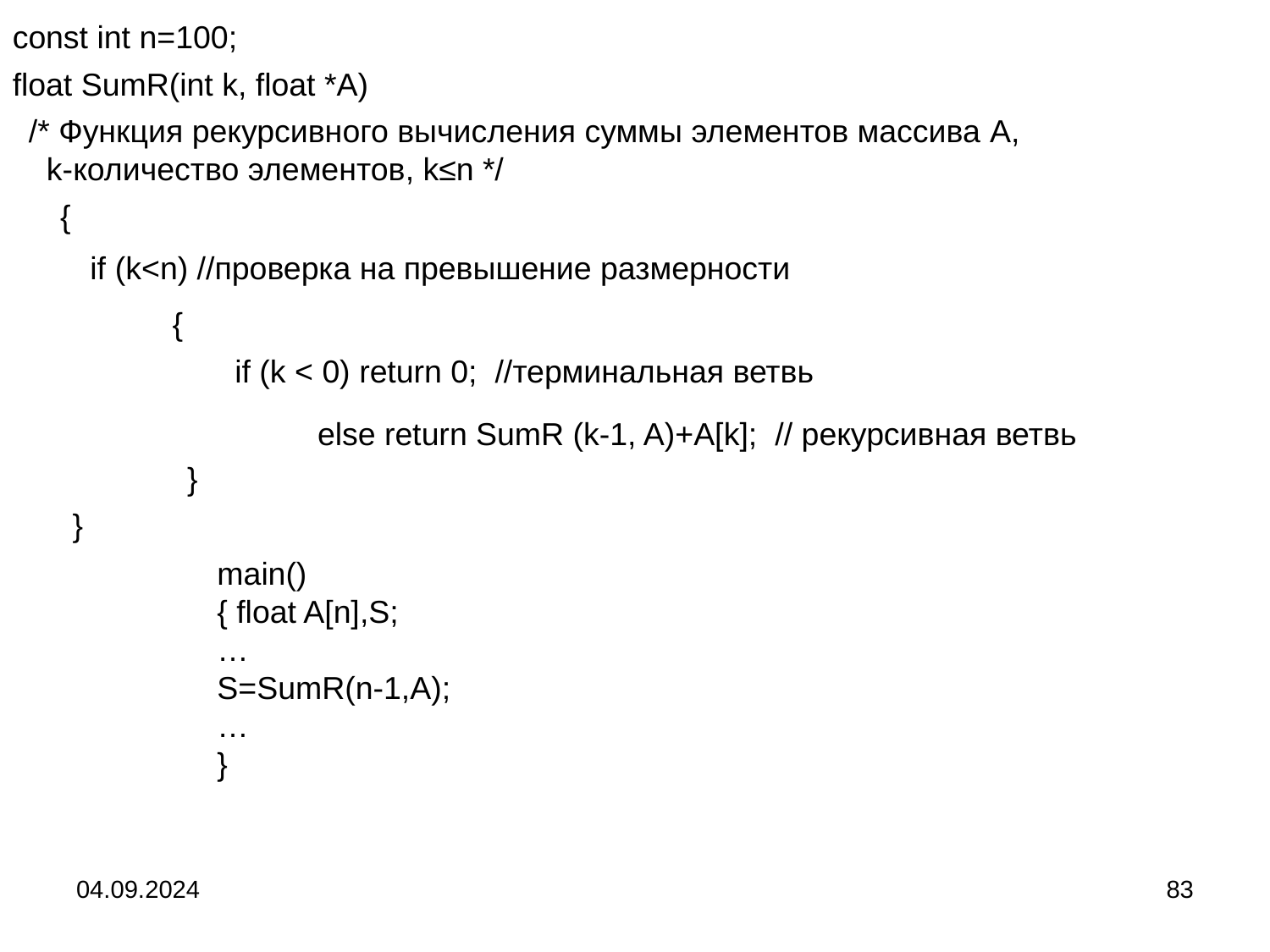

const int n=100;
float SumR(int k, float *A)
/* Функция рекурсивного вычисления суммы элементов массива A,
  k-количество элементов, k≤n */
 {
 if (k<n) //проверка на превышение размерности
                  {
                         if (k < 0) return 0;  //терминальная ветвь
else return SumR (k-1, A)+A[k];  // рекурсивная ветвь
}
}
main()
{ float A[n],S;
…
S=SumR(n-1,A);
…
}
04.09.2024
83